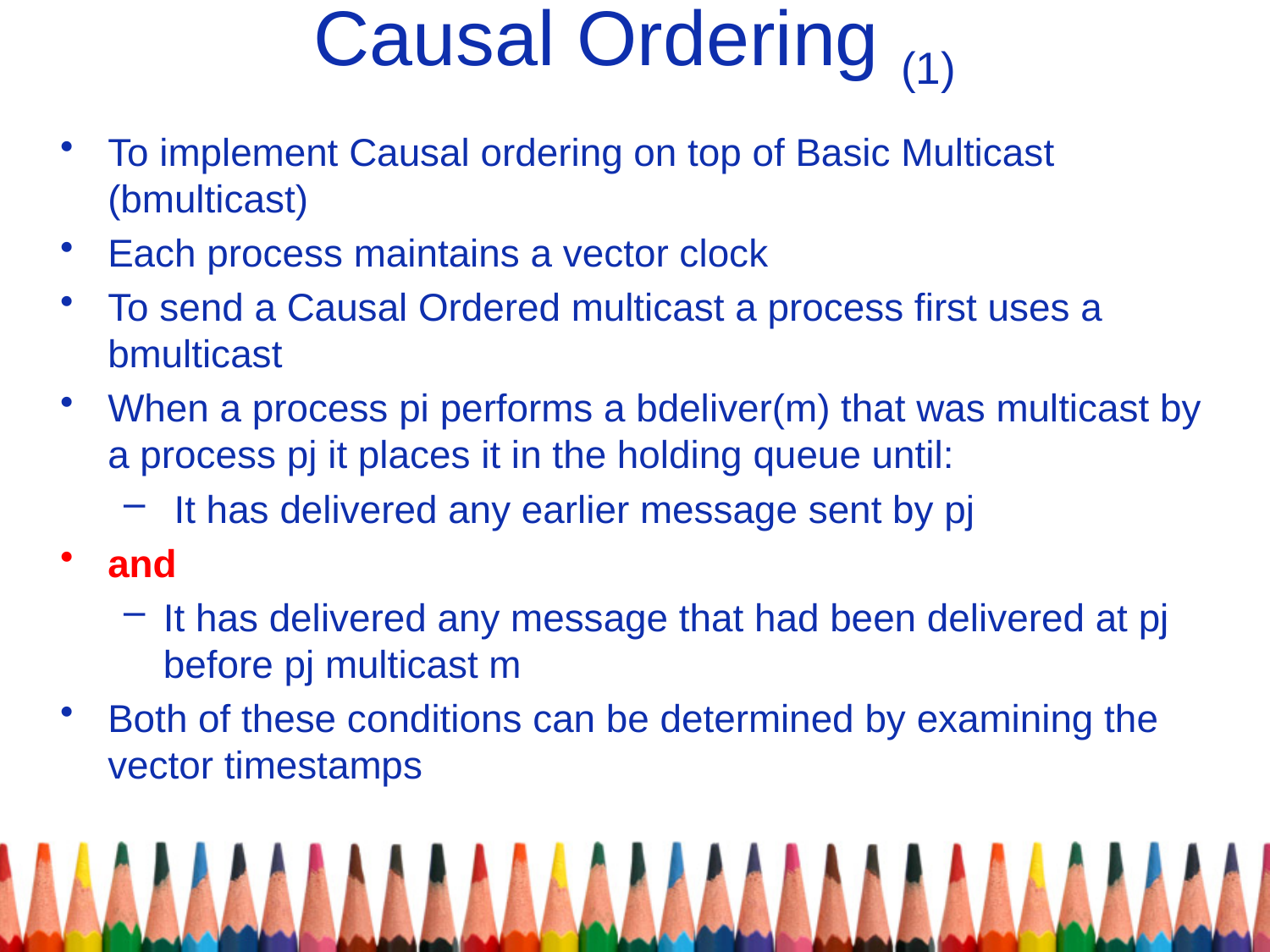

# Causal Ordering (1)
To implement Causal ordering on top of Basic Multicast (bmulticast)
Each process maintains a vector clock
To send a Causal Ordered multicast a process first uses a bmulticast
When a process pi performs a bdeliver(m) that was multicast by a process pj it places it in the holding queue until:
 It has delivered any earlier message sent by pj
and
It has delivered any message that had been delivered at pj before pj multicast m
Both of these conditions can be determined by examining the vector timestamps